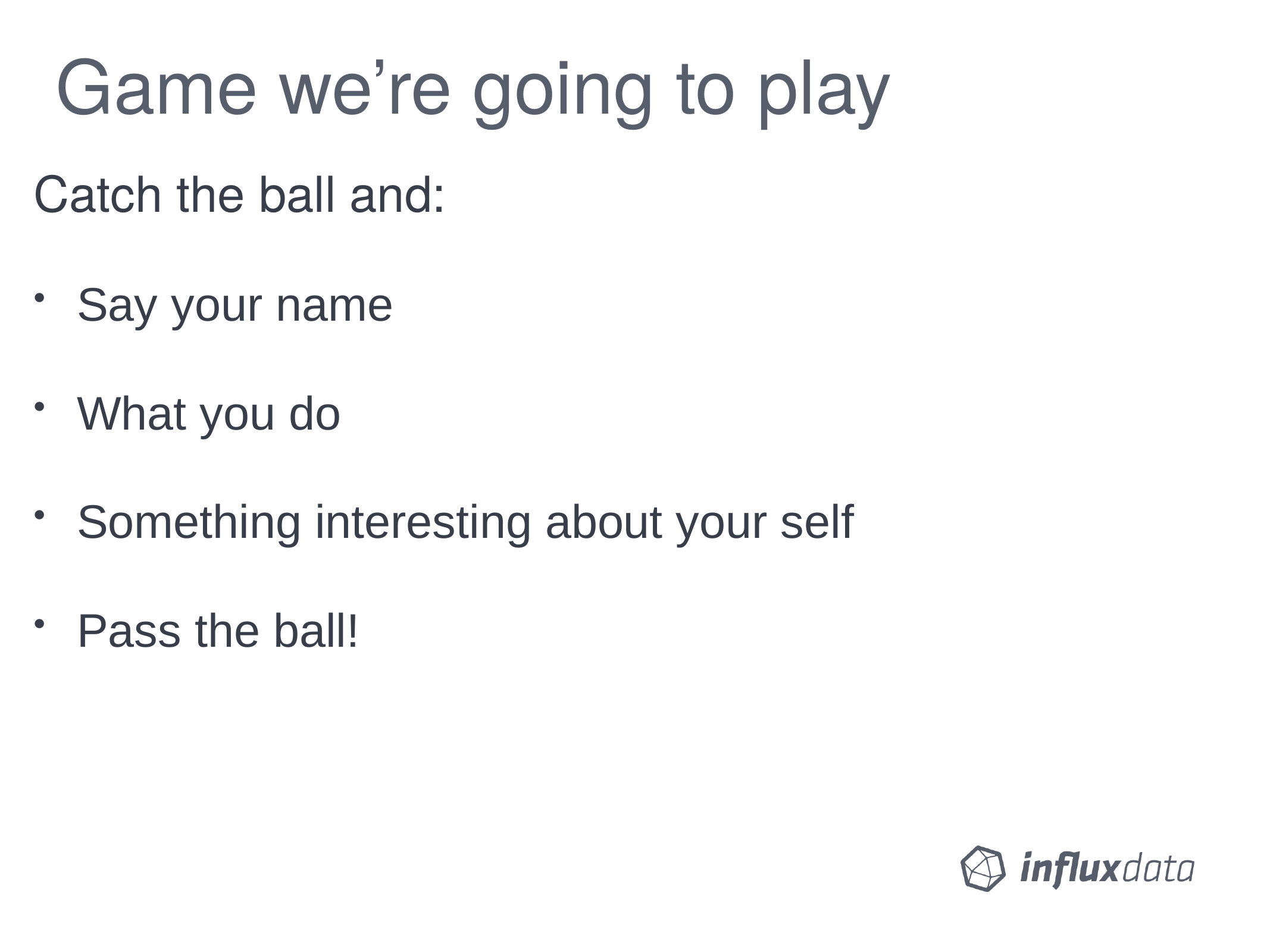

# Game we’re going to play
Catch the ball and:
Say your name
What you do
Something interesting about your self
Pass the ball!